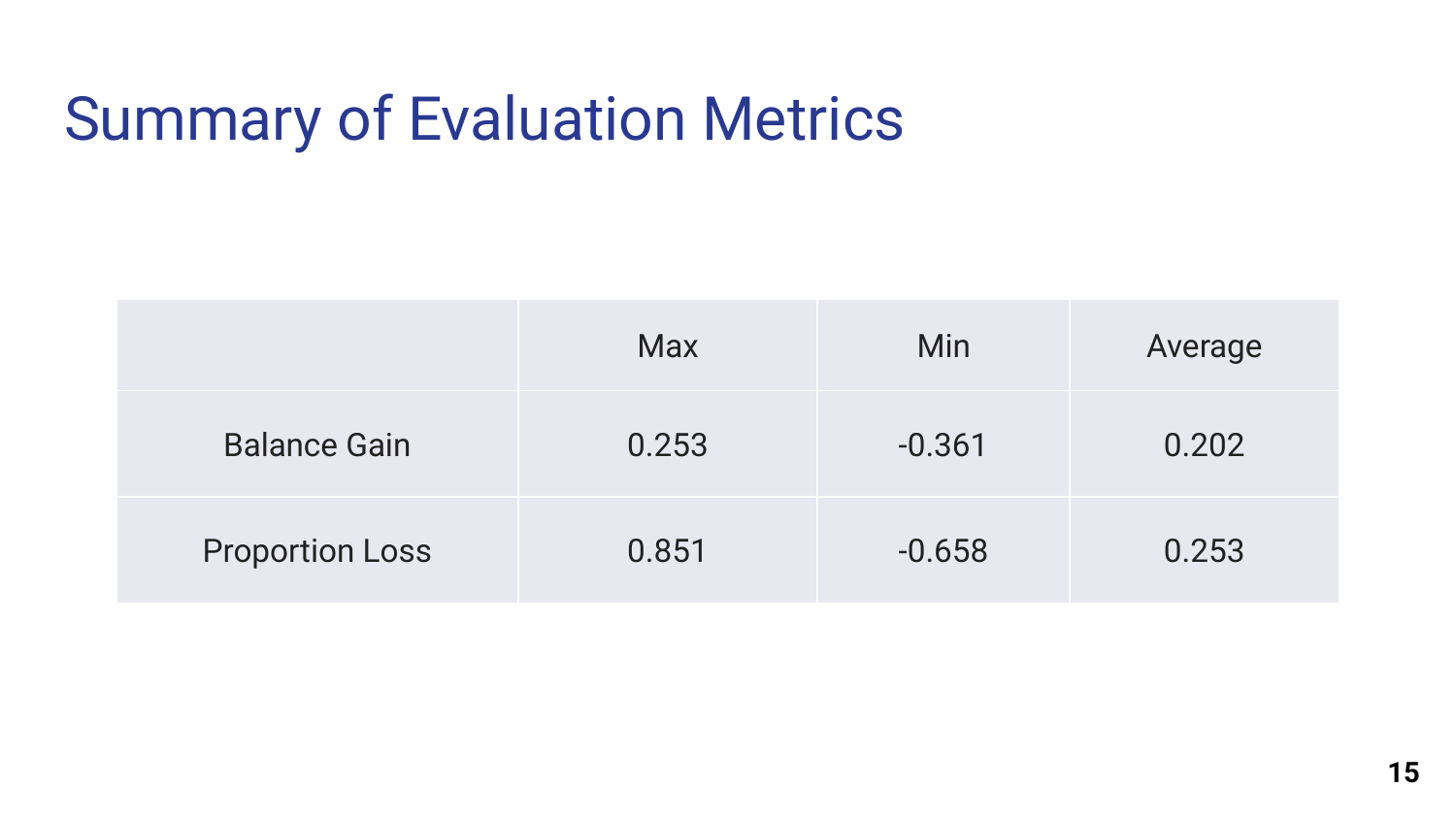

# Summary of Evaluation Metrics
|  | Max | Min | Average |
| --- | --- | --- | --- |
| Balance Gain | 0.253 | -0.361 | 0.202 |
| Proportion Loss | 0.851 | -0.658 | 0.253 |
15